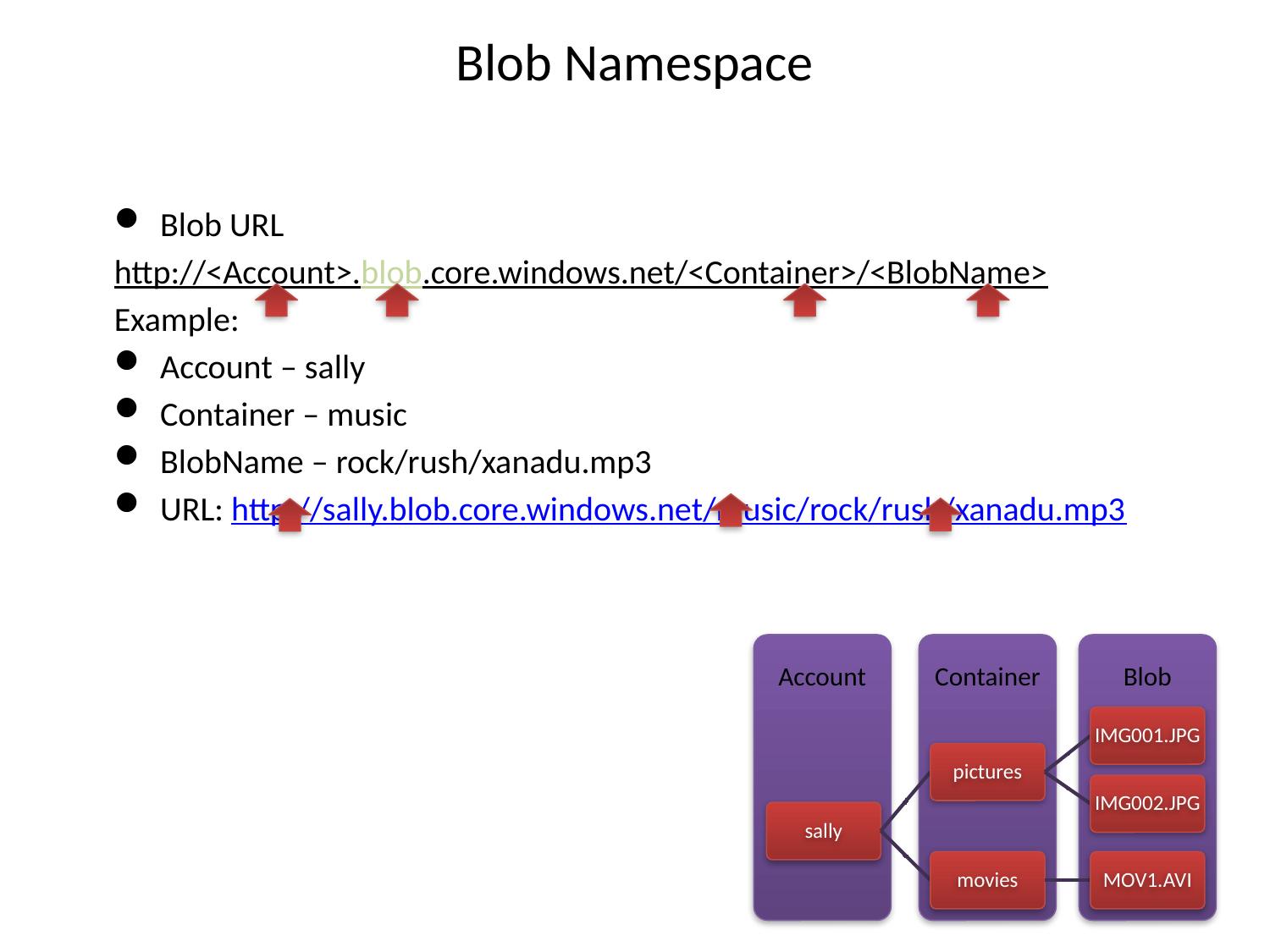

# Blob Namespace
Blob URL
http://<Account>.blob.core.windows.net/<Container>/<BlobName>
Example:
Account – sally
Container – music
BlobName – rock/rush/xanadu.mp3
URL: http://sally.blob.core.windows.net/music/rock/rush/xanadu.mp3

Account

Container

Blob

IMG001.JPG

pictures

IMG002.JPG

sally

movies

MOV1.AVI